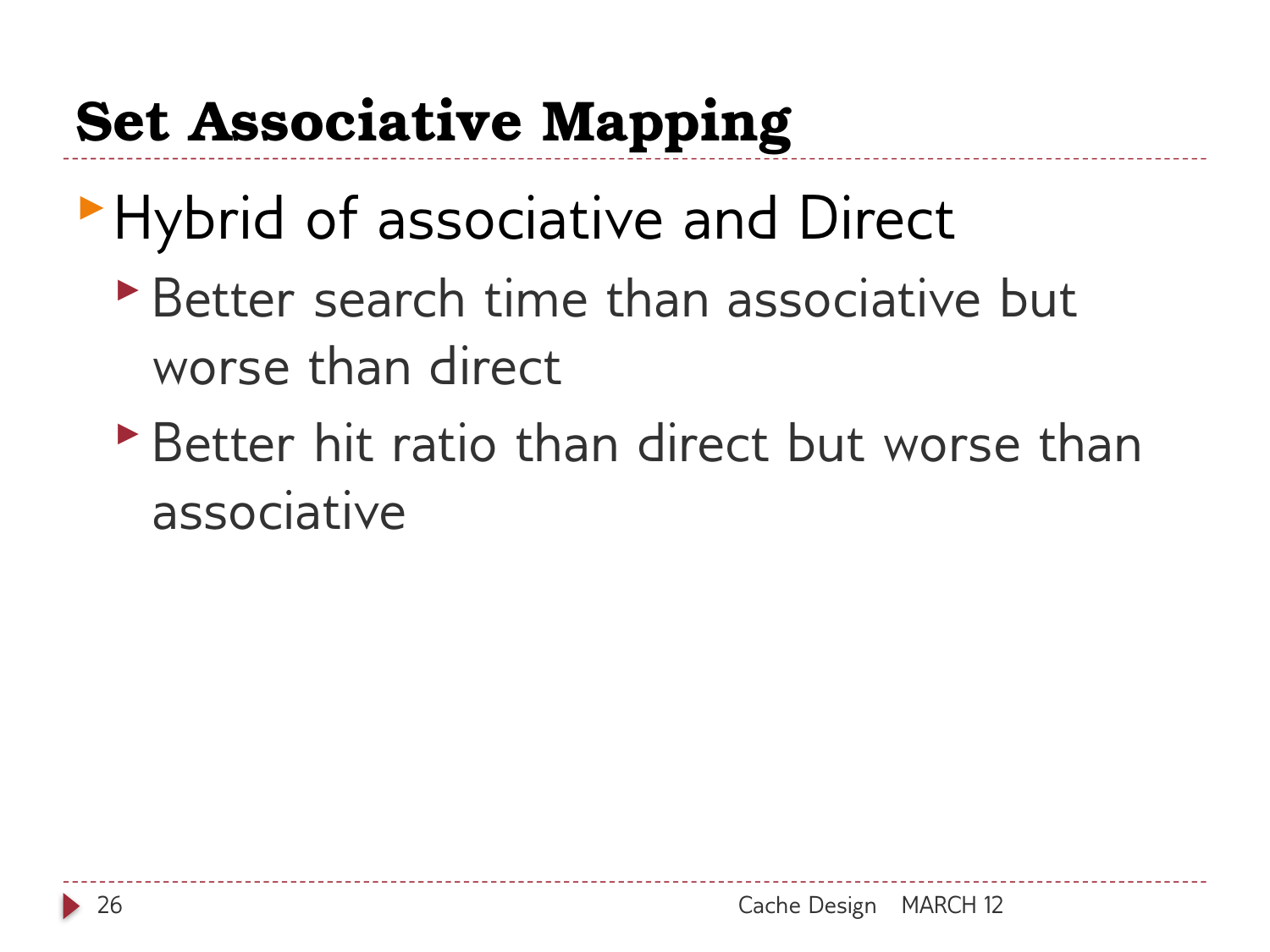

# Set Associative Mapping
Hybrid of associative and Direct
Better search time than associative but worse than direct
Better hit ratio than direct but worse than associative
26
Cache Design
MARCH 12